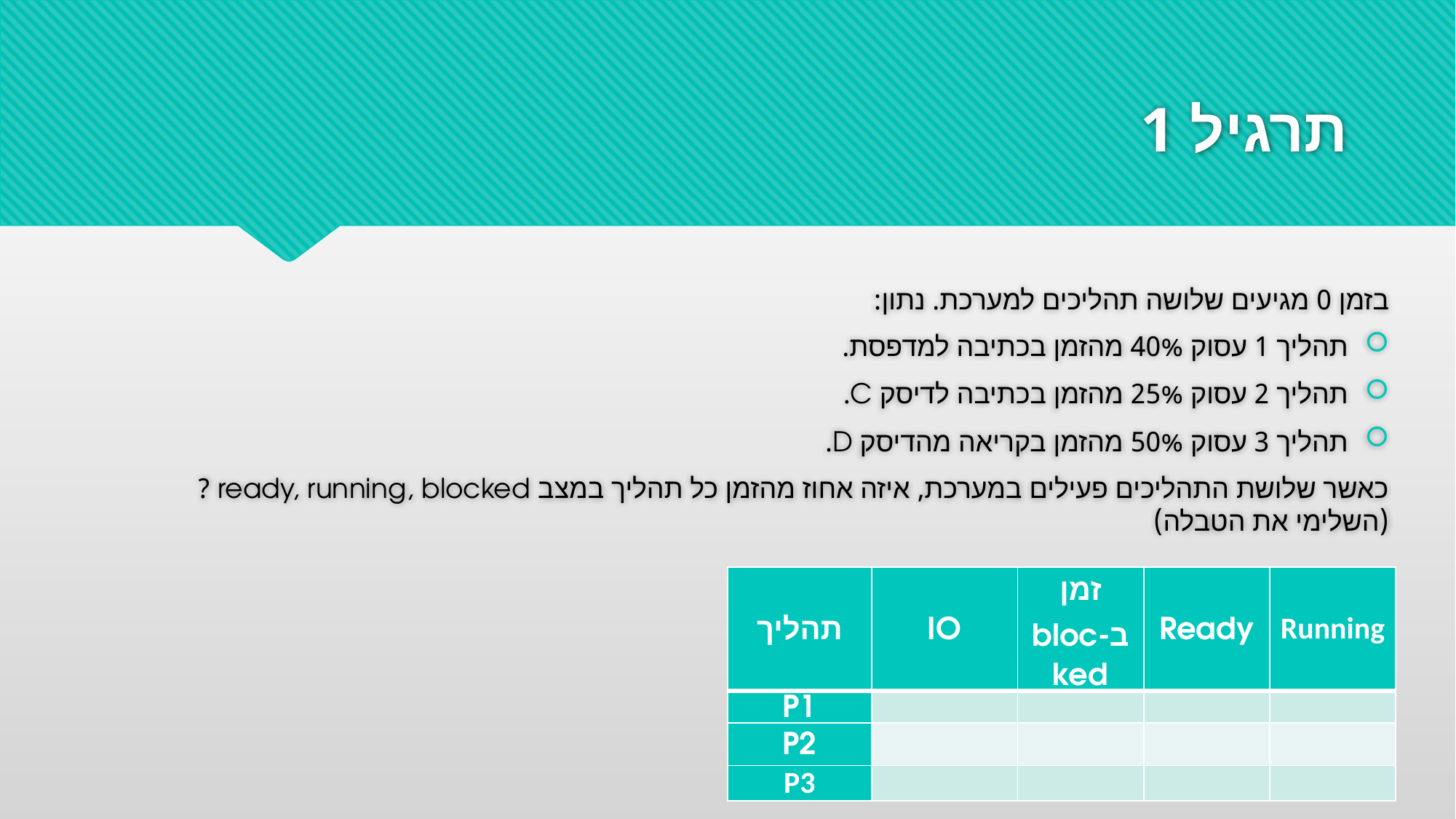

# תרגיל 1
בזמן 0 מגיעים שלושה תהליכים למערכת. נתון:
תהליך 1 עסוק 40% מהזמן בכתיבה למדפסת.
תהליך 2 עסוק 25% מהזמן בכתיבה לדיסק C.
תהליך 3 עסוק 50% מהזמן בקריאה מהדיסק D.
כאשר שלושת התהליכים פעילים במערכת, איזה אחוז מהזמן כל תהליך במצב ready, running, blocked ? (השלימי את הטבלה)
| תהליך | IO | זמן ב-blocked | Ready | Running |
| --- | --- | --- | --- | --- |
| P1 |  |  |  |  |
| P2 |  |  |  |  |
| P3 |  |  |  |  |